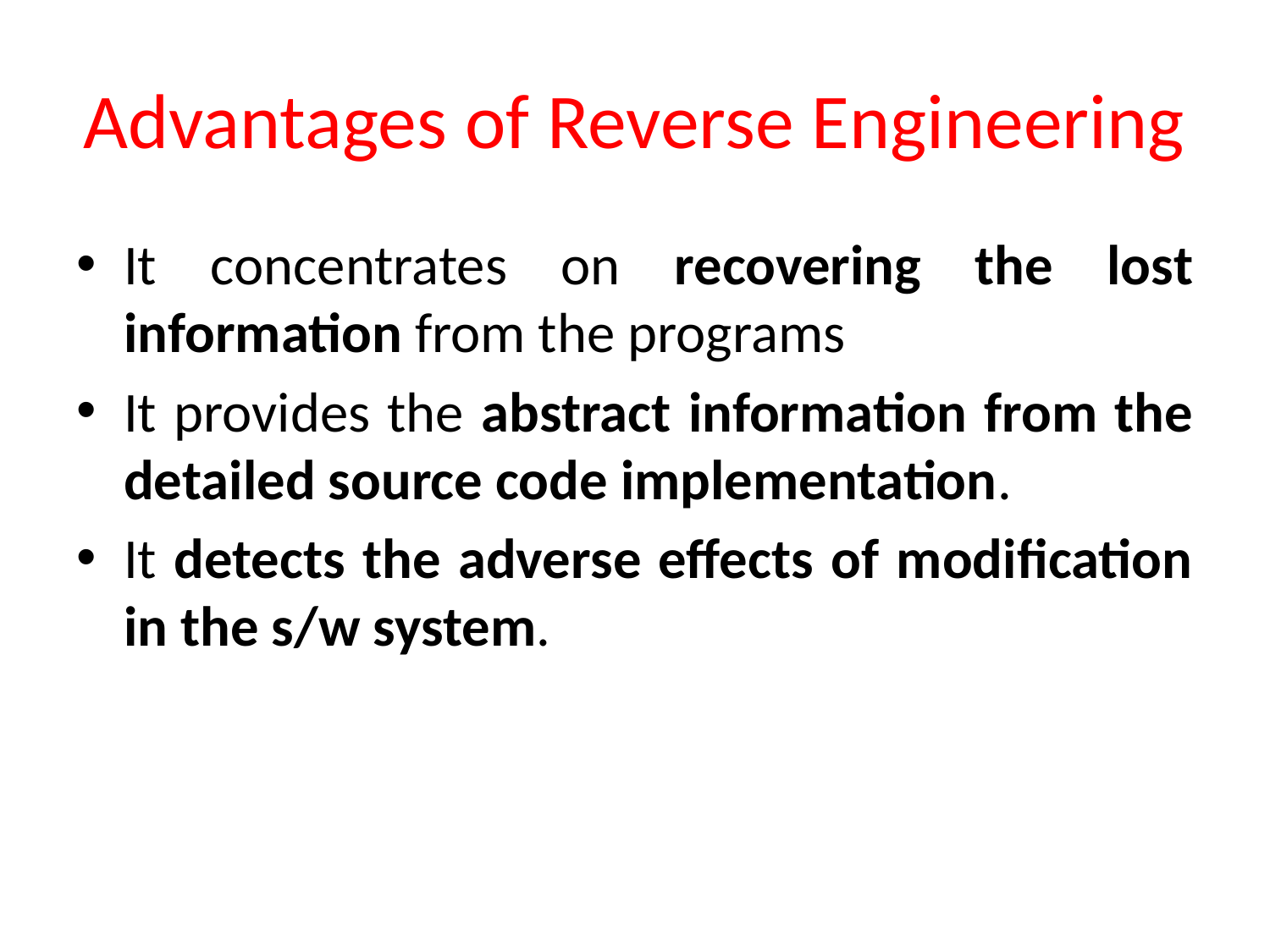

# Advantages of Reverse Engineering
It concentrates on recovering the lost information from the programs
It provides the abstract information from the detailed source code implementation.
It detects the adverse effects of modification in the s/w system.